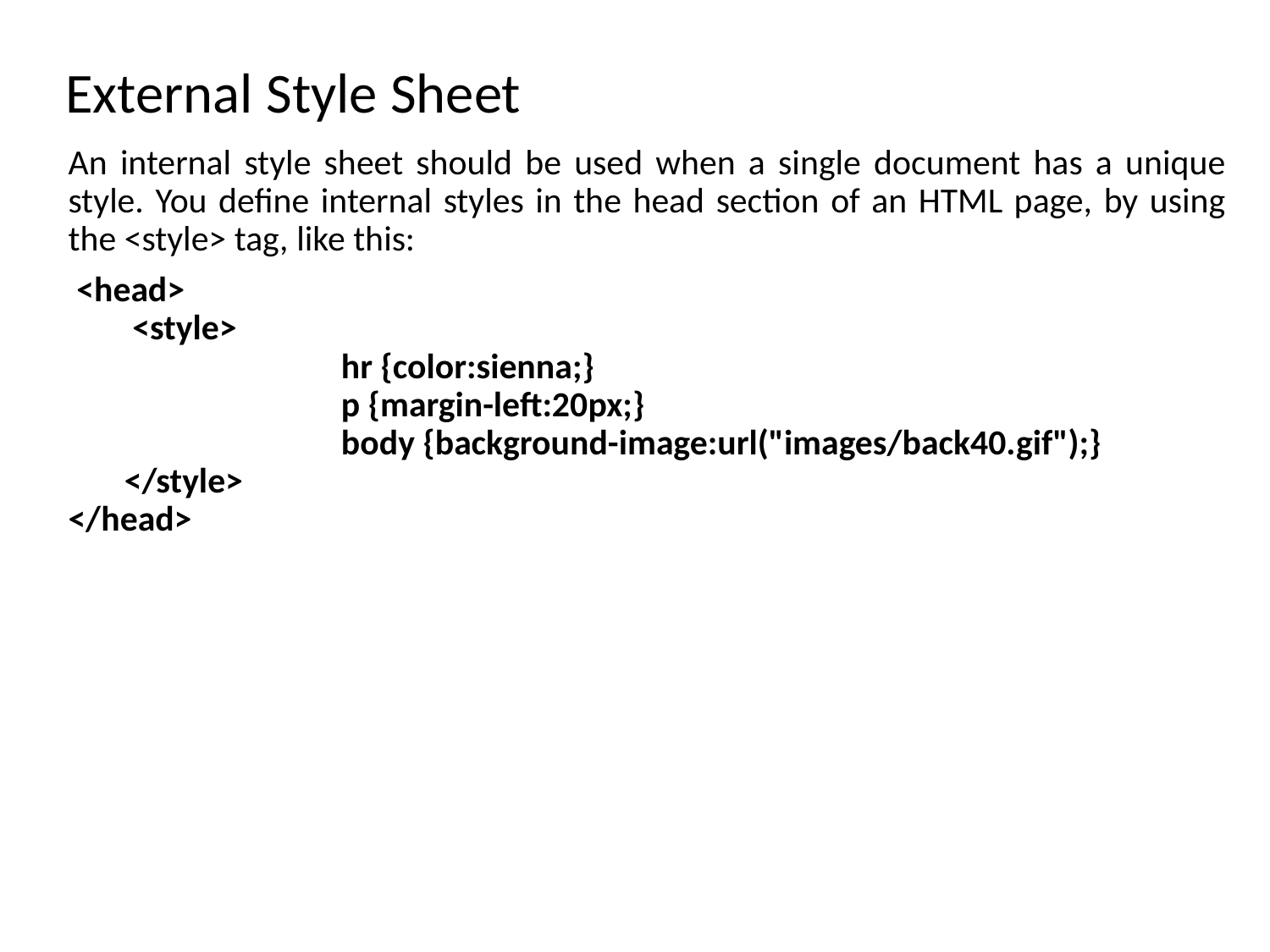

# External Style Sheet
	An internal style sheet should be used when a single document has a unique style. You define internal styles in the head section of an HTML page, by using the <style> tag, like this:
    <head>
        <style>
                                  hr {color:sienna;}
                                  p {margin-left:20px;}
                                  body {background-image:url("images/back40.gif");}
       </style>
</head>